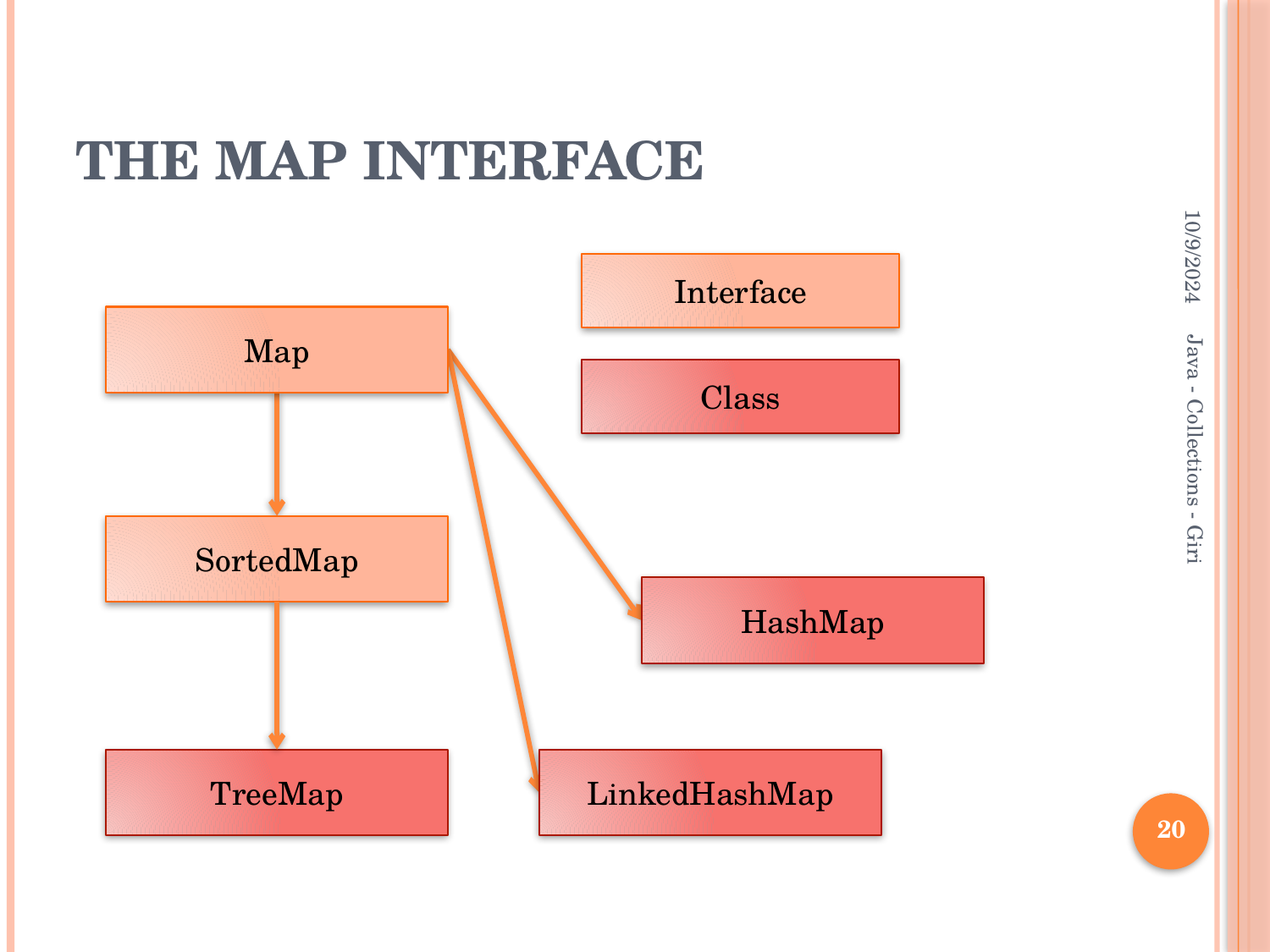

# The Map Interface
10/9/2024

Interface
Map
SortedMap
HashMap
TreeMap
LinkedHashMap
Class
Java - Collections - Giri
20